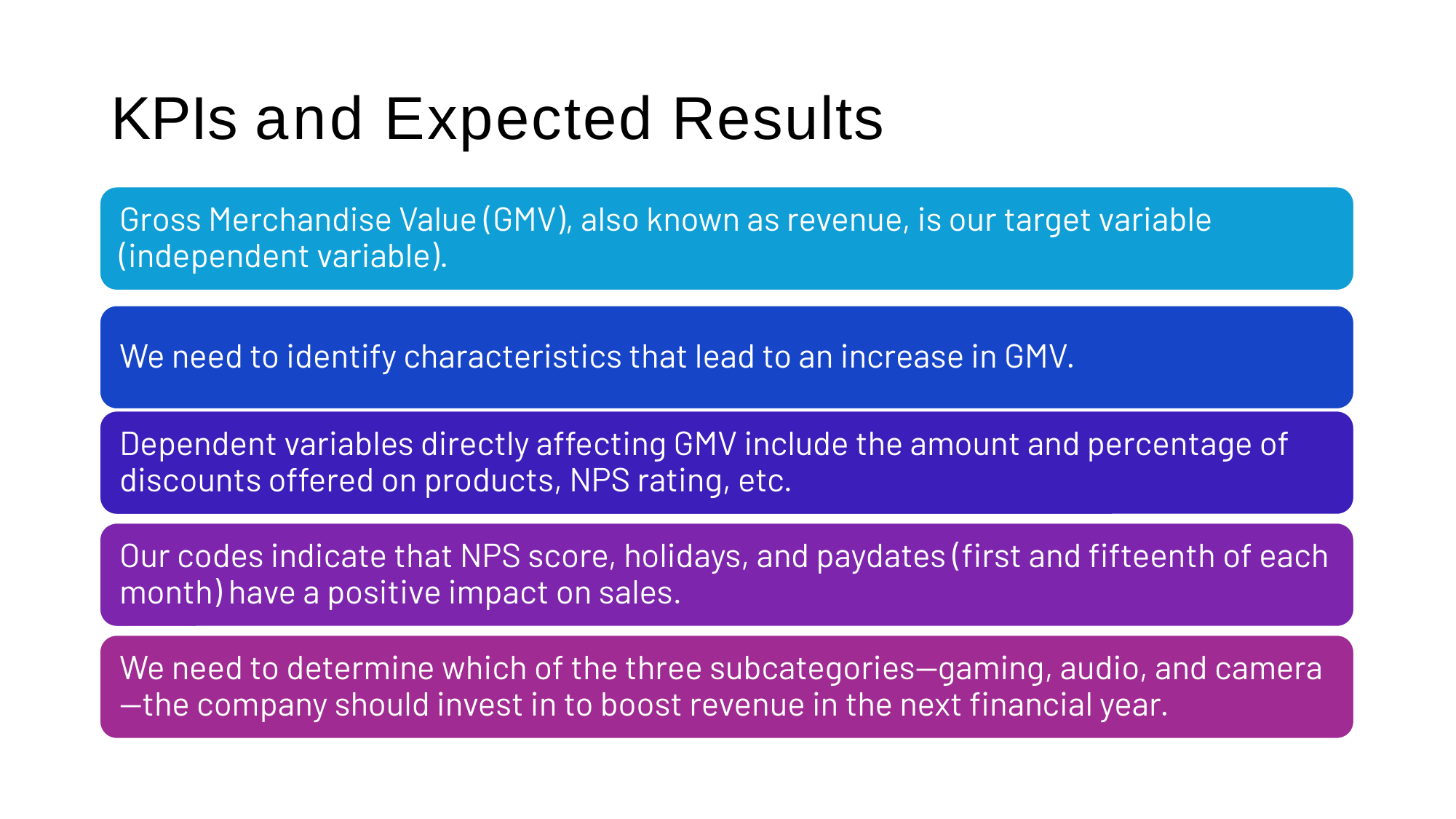

# KPIs and Expected Results
Gross Merchandise Value (GMV), also known as revenue, is our target variable (independent variable).
We need to identify characteristics that lead to an increase in GMV.
Dependent variables directly affecting GMV include the amount and percentage of discounts offered on products, NPS rating, etc.
Our codes indicate that NPS score, holidays, and paydates (first and fifteenth of each month) have a positive impact on sales.
We need to determine which of the three subcategories—gaming, audio, and camera—the company should invest in to boost revenue in the next financial year.